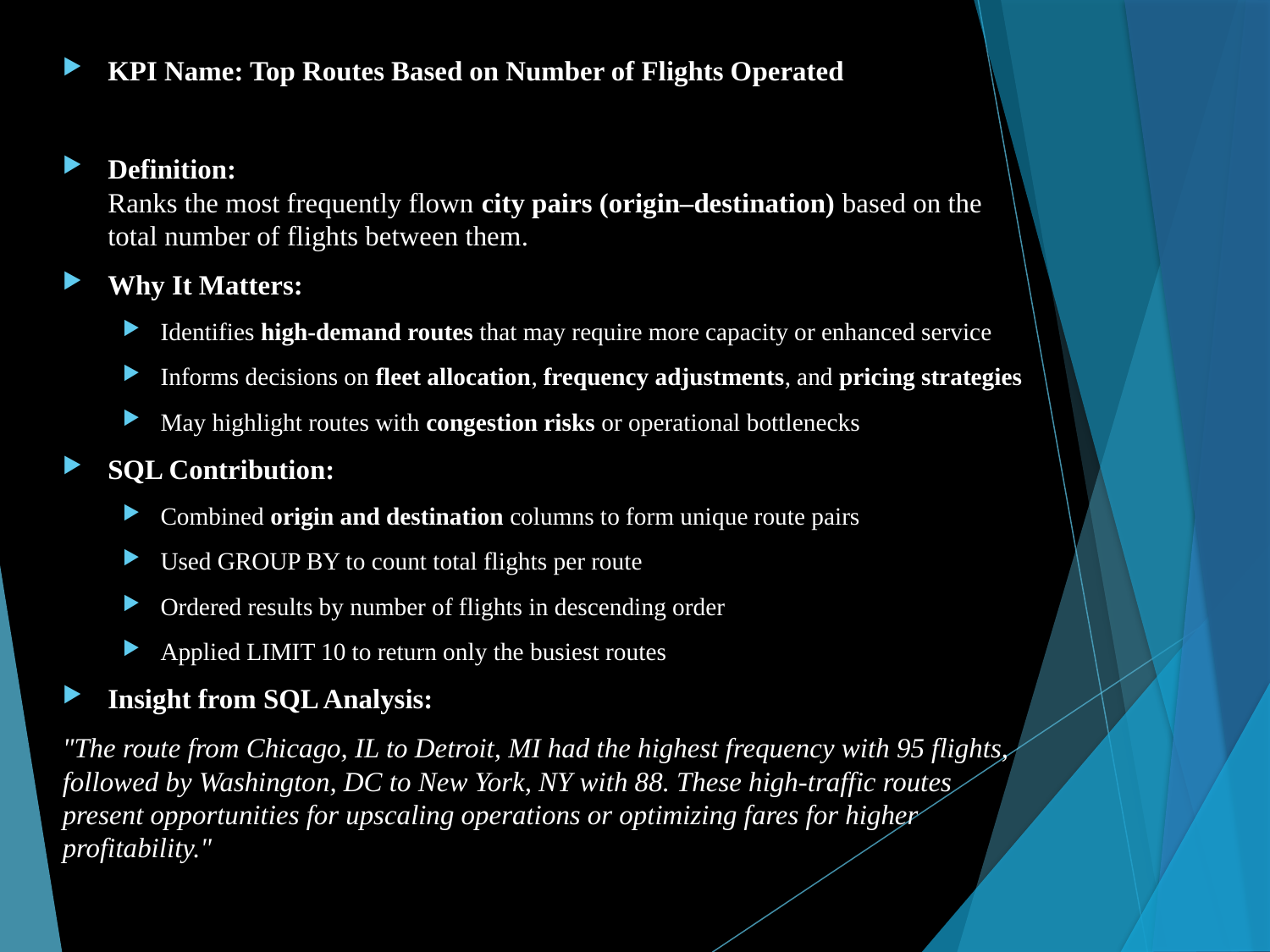

KPI Name: Top Routes Based on Number of Flights Operated

Definition:
Ranks the most frequently flown city pairs (origin–destination) based on the total number of flights between them.
Why It Matters:
Identifies high-demand routes that may require more capacity or enhanced service
Informs decisions on fleet allocation, frequency adjustments, and pricing strategies
May highlight routes with congestion risks or operational bottlenecks
SQL Contribution:
Combined origin and destination columns to form unique route pairs
Used GROUP BY to count total flights per route
Ordered results by number of flights in descending order
Applied LIMIT 10 to return only the busiest routes
Insight from SQL Analysis:
"The route from Chicago, IL to Detroit, MI had the highest frequency with 95 flights, followed by Washington, DC to New York, NY with 88. These high-traffic routes present opportunities for upscaling operations or optimizing fares for higher profitability."